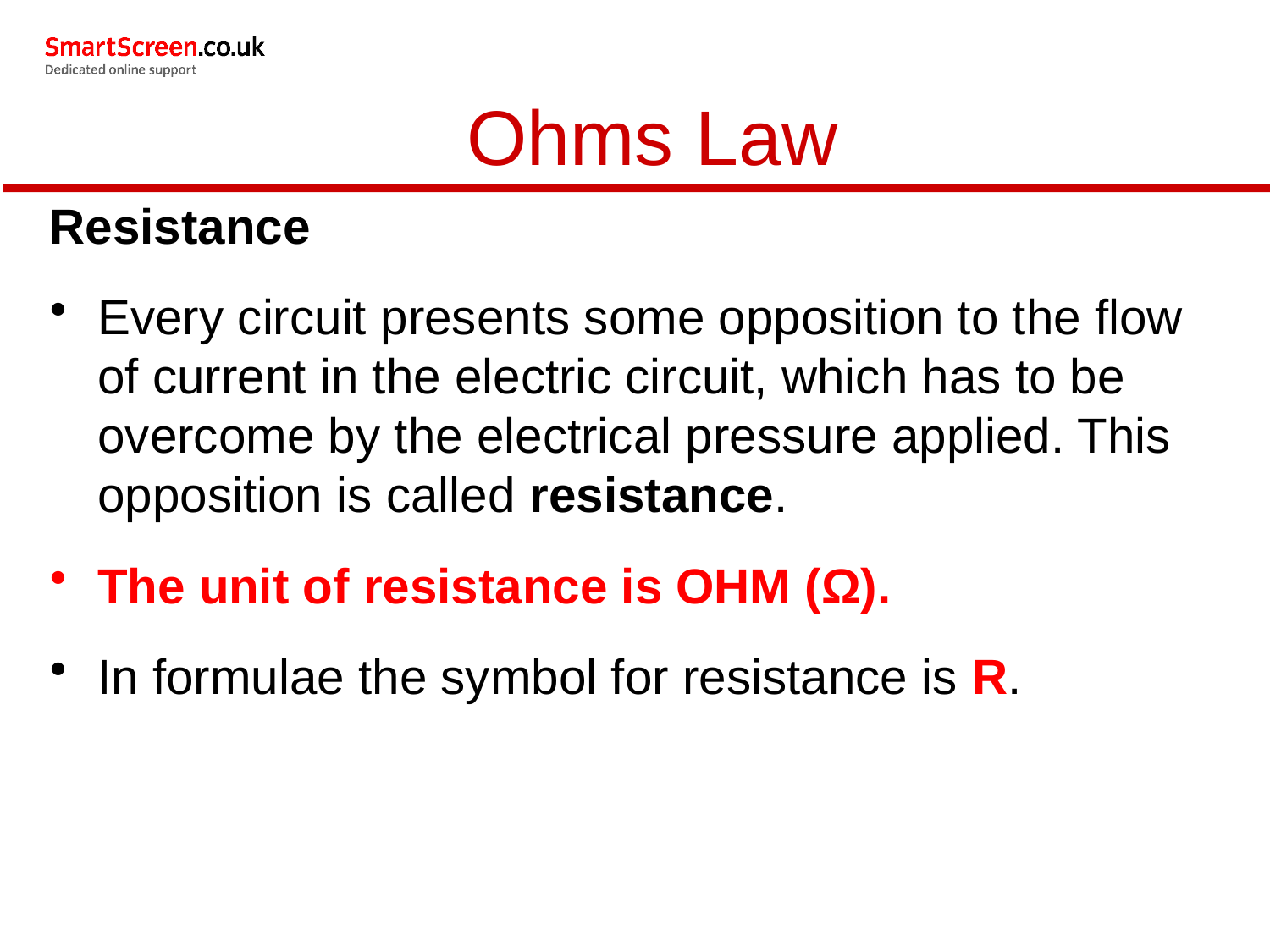

# Ohms Law
Resistance
Every circuit presents some opposition to the flow of current in the electric circuit, which has to be overcome by the electrical pressure applied. This opposition is called resistance.
The unit of resistance is OHM (Ω).
In formulae the symbol for resistance is R.